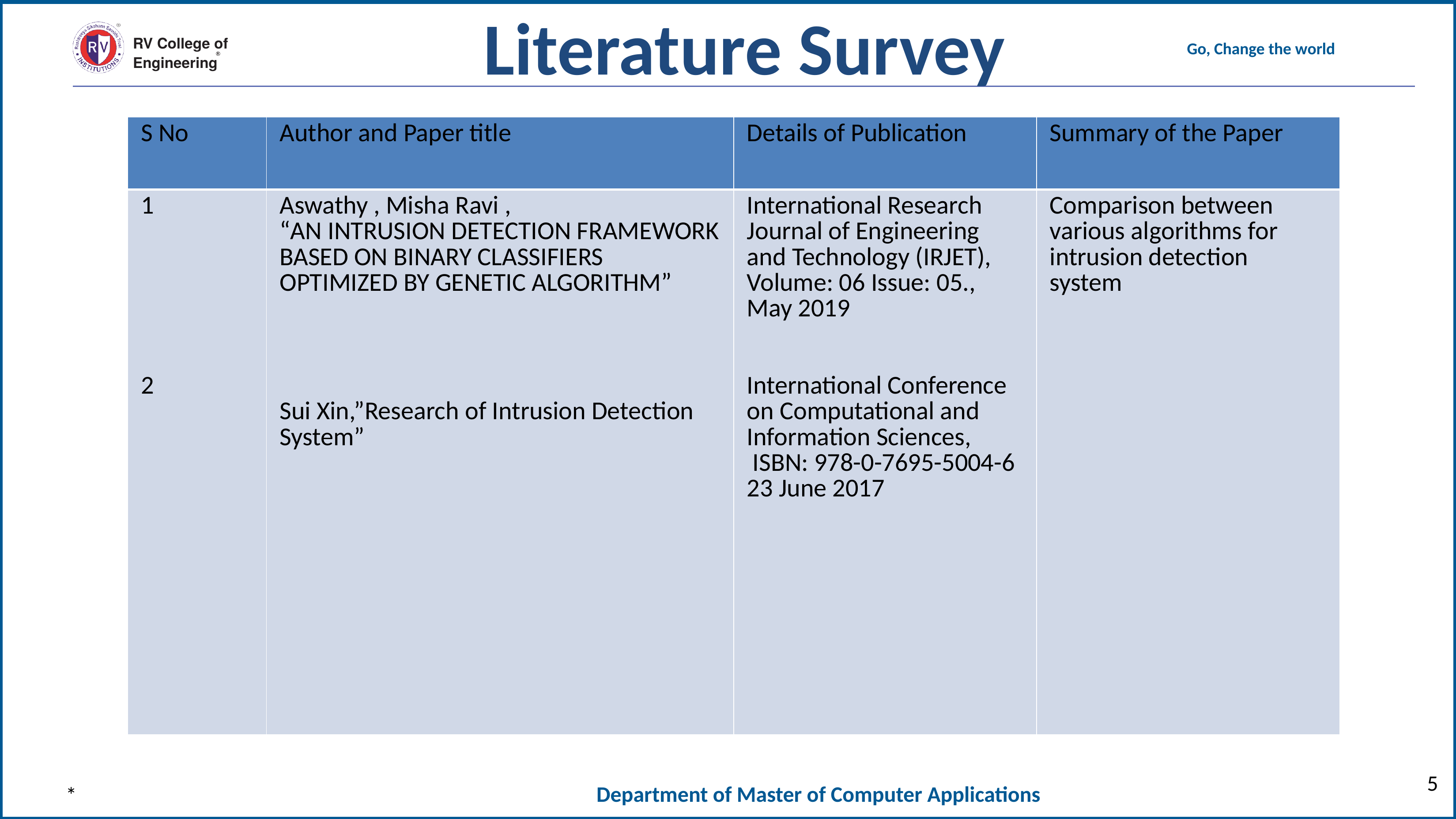

Literature Survey
| S No | Author and Paper title | Details of Publication | Summary of the Paper |
| --- | --- | --- | --- |
| 1 2 | Aswathy , Misha Ravi , “AN INTRUSION DETECTION FRAMEWORK BASED ON BINARY CLASSIFIERS OPTIMIZED BY GENETIC ALGORITHM” Sui Xin,”Research of Intrusion Detection System” | International Research Journal of Engineering and Technology (IRJET), Volume: 06 Issue: 05., May 2019 International Conference on Computational and Information Sciences,  ISBN: 978-0-7695-5004-6 23 June 2017 | Comparison between various algorithms for intrusion detection system |
5
*